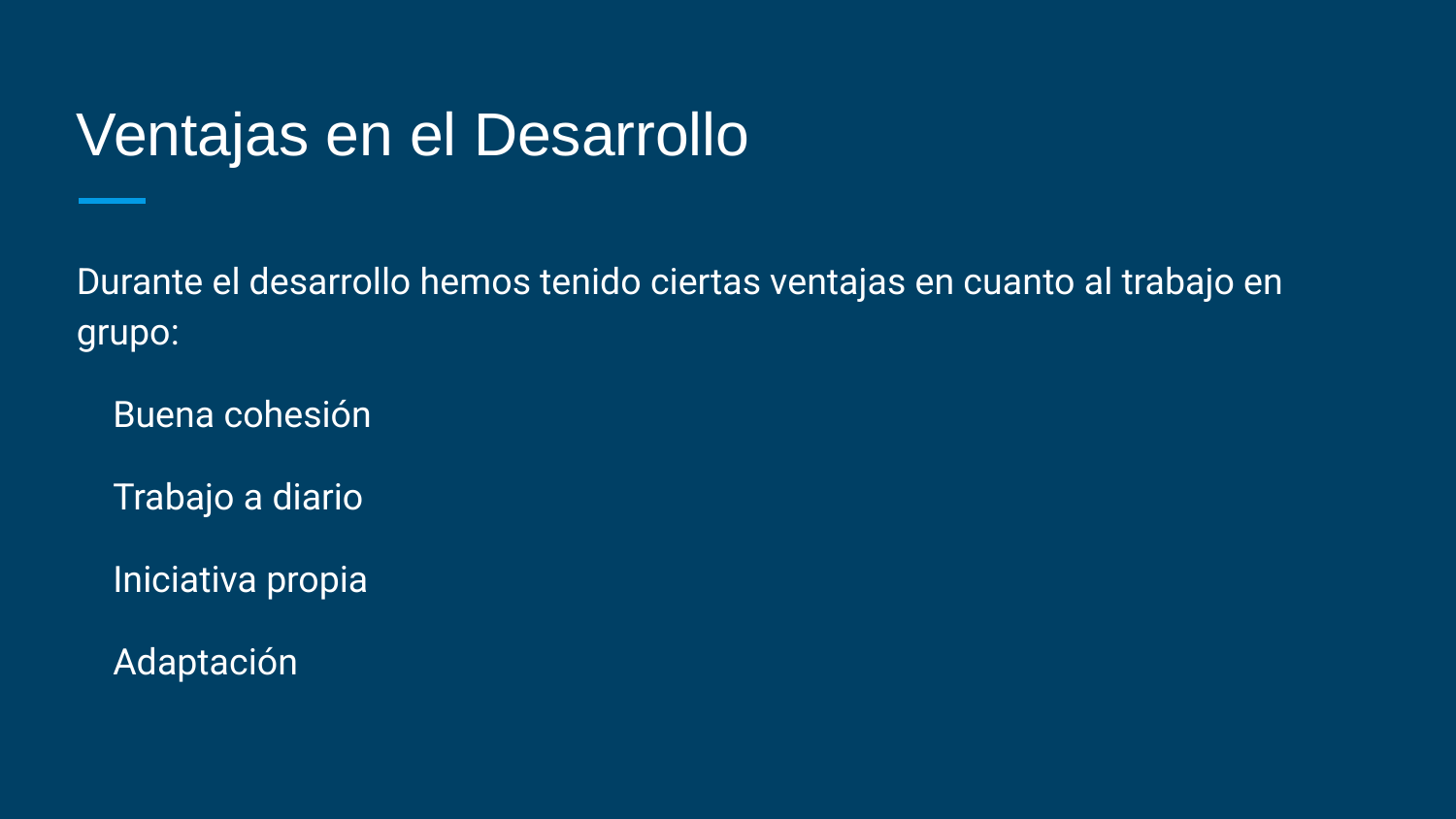

# Ventajas en el Desarrollo
Durante el desarrollo hemos tenido ciertas ventajas en cuanto al trabajo en grupo:
Buena cohesión
Trabajo a diario
Iniciativa propia
Adaptación